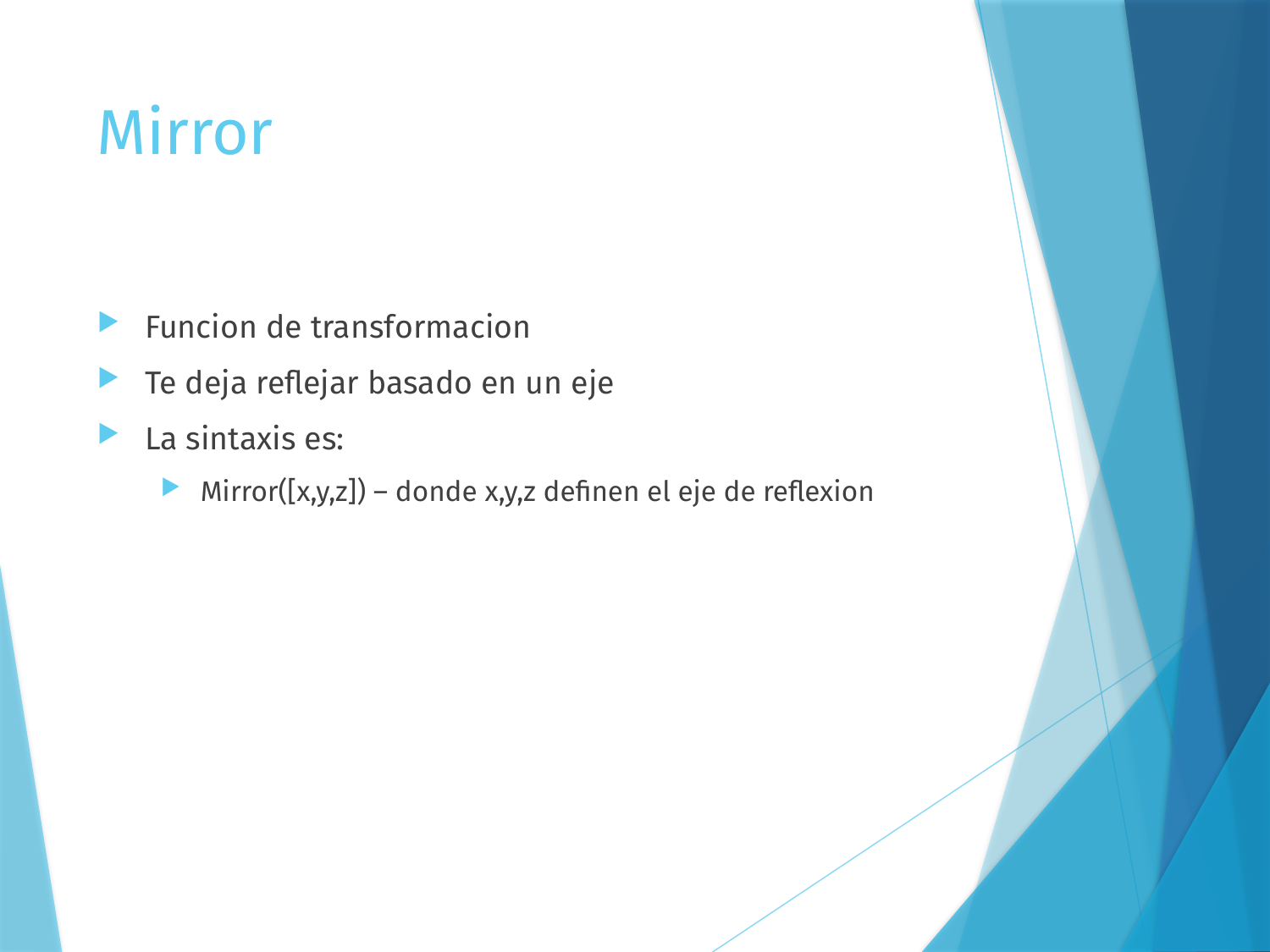

# Mirror
Funcion de transformacion
Te deja reflejar basado en un eje
La sintaxis es:
Mirror([x,y,z]) – donde x,y,z definen el eje de reflexion